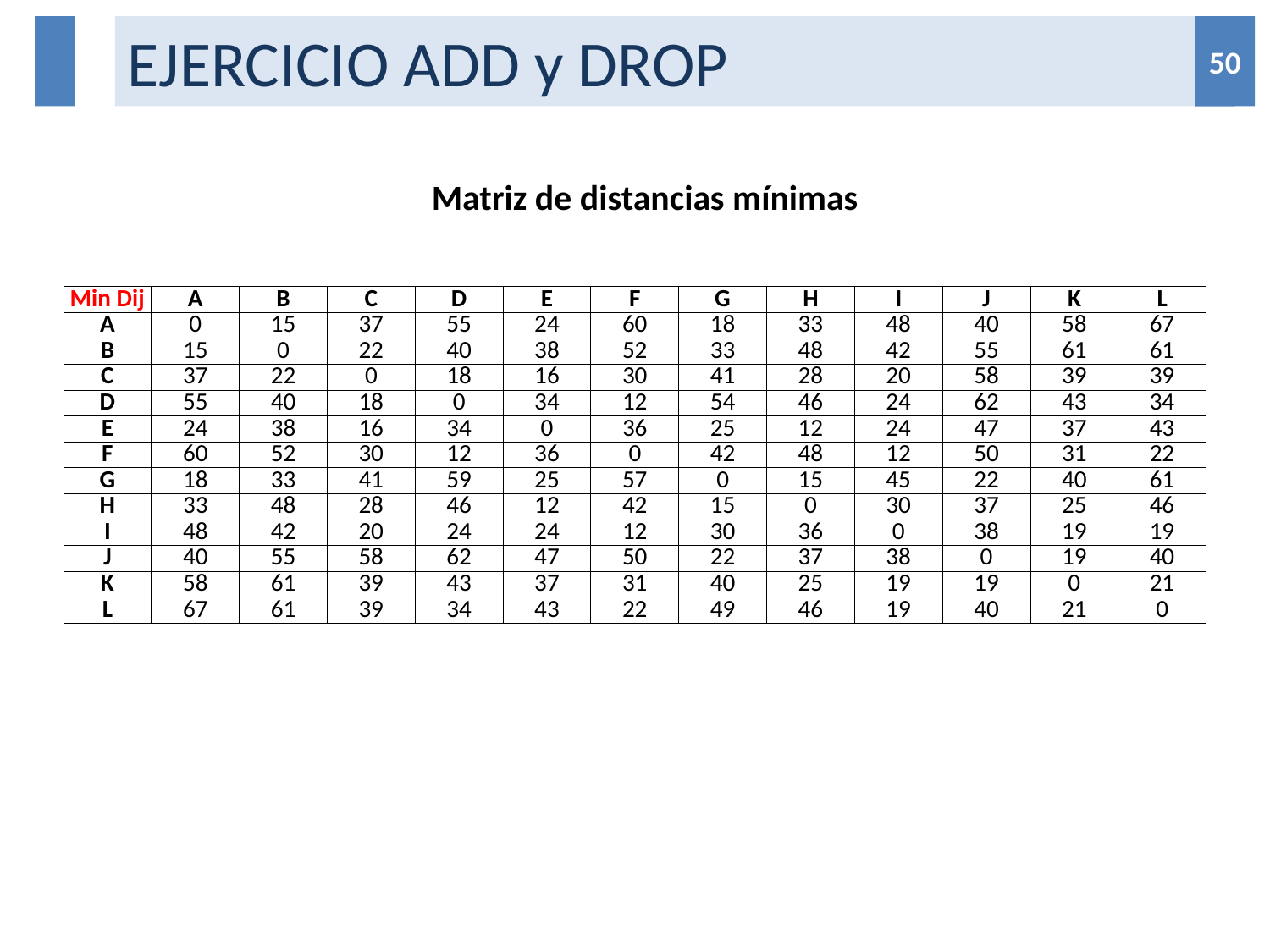

# EJERCICIO ADD y DROP
50
50
Matriz de distancias mínimas
| Min Dij | A | B | C | D | E | F | G | H | I | J | K | L |
| --- | --- | --- | --- | --- | --- | --- | --- | --- | --- | --- | --- | --- |
| A | 0 | 15 | 37 | 55 | 24 | 60 | 18 | 33 | 48 | 40 | 58 | 67 |
| B | 15 | 0 | 22 | 40 | 38 | 52 | 33 | 48 | 42 | 55 | 61 | 61 |
| C | 37 | 22 | 0 | 18 | 16 | 30 | 41 | 28 | 20 | 58 | 39 | 39 |
| D | 55 | 40 | 18 | 0 | 34 | 12 | 54 | 46 | 24 | 62 | 43 | 34 |
| E | 24 | 38 | 16 | 34 | 0 | 36 | 25 | 12 | 24 | 47 | 37 | 43 |
| F | 60 | 52 | 30 | 12 | 36 | 0 | 42 | 48 | 12 | 50 | 31 | 22 |
| G | 18 | 33 | 41 | 59 | 25 | 57 | 0 | 15 | 45 | 22 | 40 | 61 |
| H | 33 | 48 | 28 | 46 | 12 | 42 | 15 | 0 | 30 | 37 | 25 | 46 |
| I | 48 | 42 | 20 | 24 | 24 | 12 | 30 | 36 | 0 | 38 | 19 | 19 |
| J | 40 | 55 | 58 | 62 | 47 | 50 | 22 | 37 | 38 | 0 | 19 | 40 |
| K | 58 | 61 | 39 | 43 | 37 | 31 | 40 | 25 | 19 | 19 | 0 | 21 |
| L | 67 | 61 | 39 | 34 | 43 | 22 | 49 | 46 | 19 | 40 | 21 | 0 |